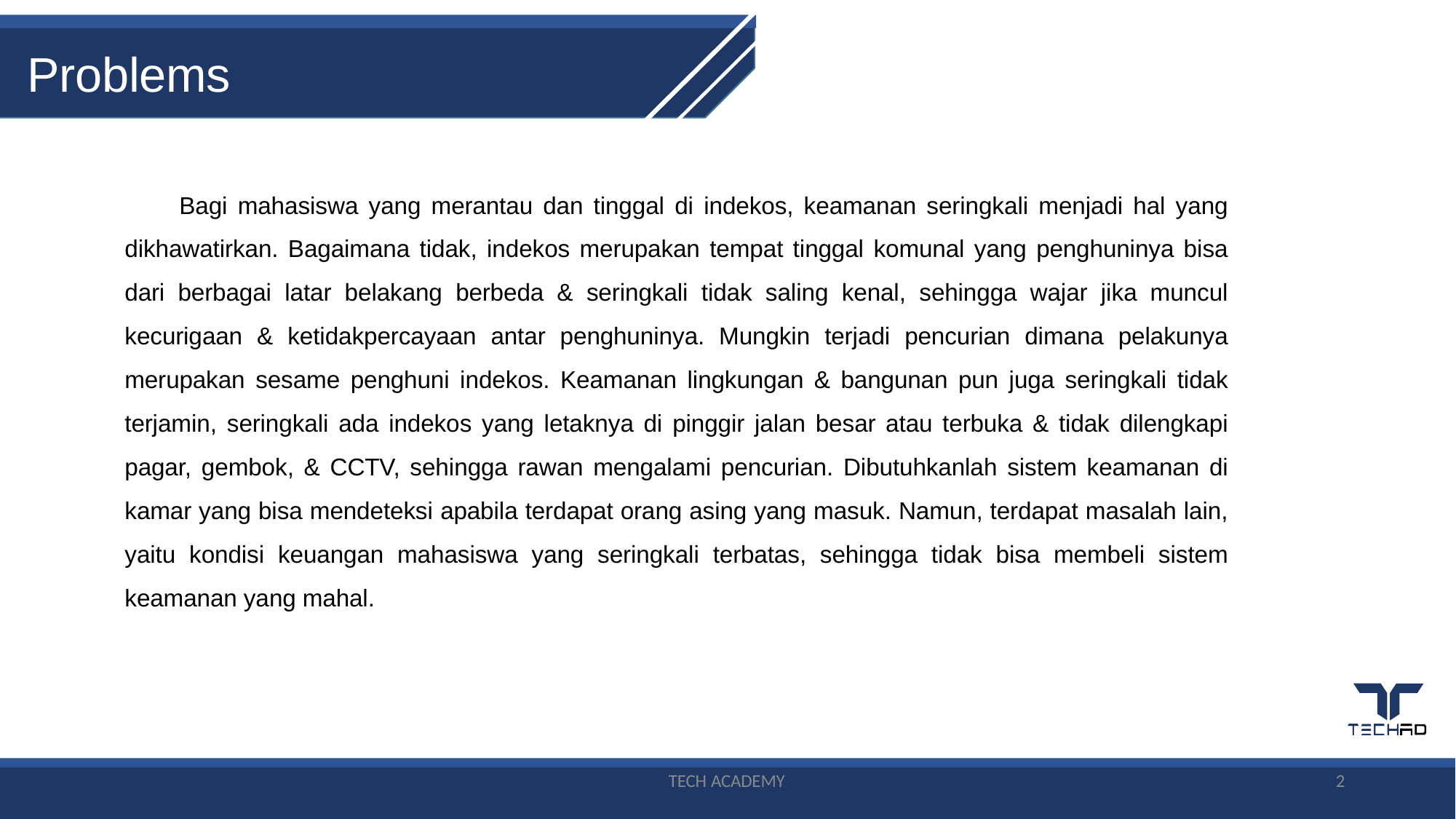

# Problems
Bagi mahasiswa yang merantau dan tinggal di indekos, keamanan seringkali menjadi hal yang dikhawatirkan. Bagaimana tidak, indekos merupakan tempat tinggal komunal yang penghuninya bisa dari berbagai latar belakang berbeda & seringkali tidak saling kenal, sehingga wajar jika muncul kecurigaan & ketidakpercayaan antar penghuninya. Mungkin terjadi pencurian dimana pelakunya merupakan sesame penghuni indekos. Keamanan lingkungan & bangunan pun juga seringkali tidak terjamin, seringkali ada indekos yang letaknya di pinggir jalan besar atau terbuka & tidak dilengkapi pagar, gembok, & CCTV, sehingga rawan mengalami pencurian. Dibutuhkanlah sistem keamanan di kamar yang bisa mendeteksi apabila terdapat orang asing yang masuk. Namun, terdapat masalah lain, yaitu kondisi keuangan mahasiswa yang seringkali terbatas, sehingga tidak bisa membeli sistem keamanan yang mahal.
2
TECH ACADEMY